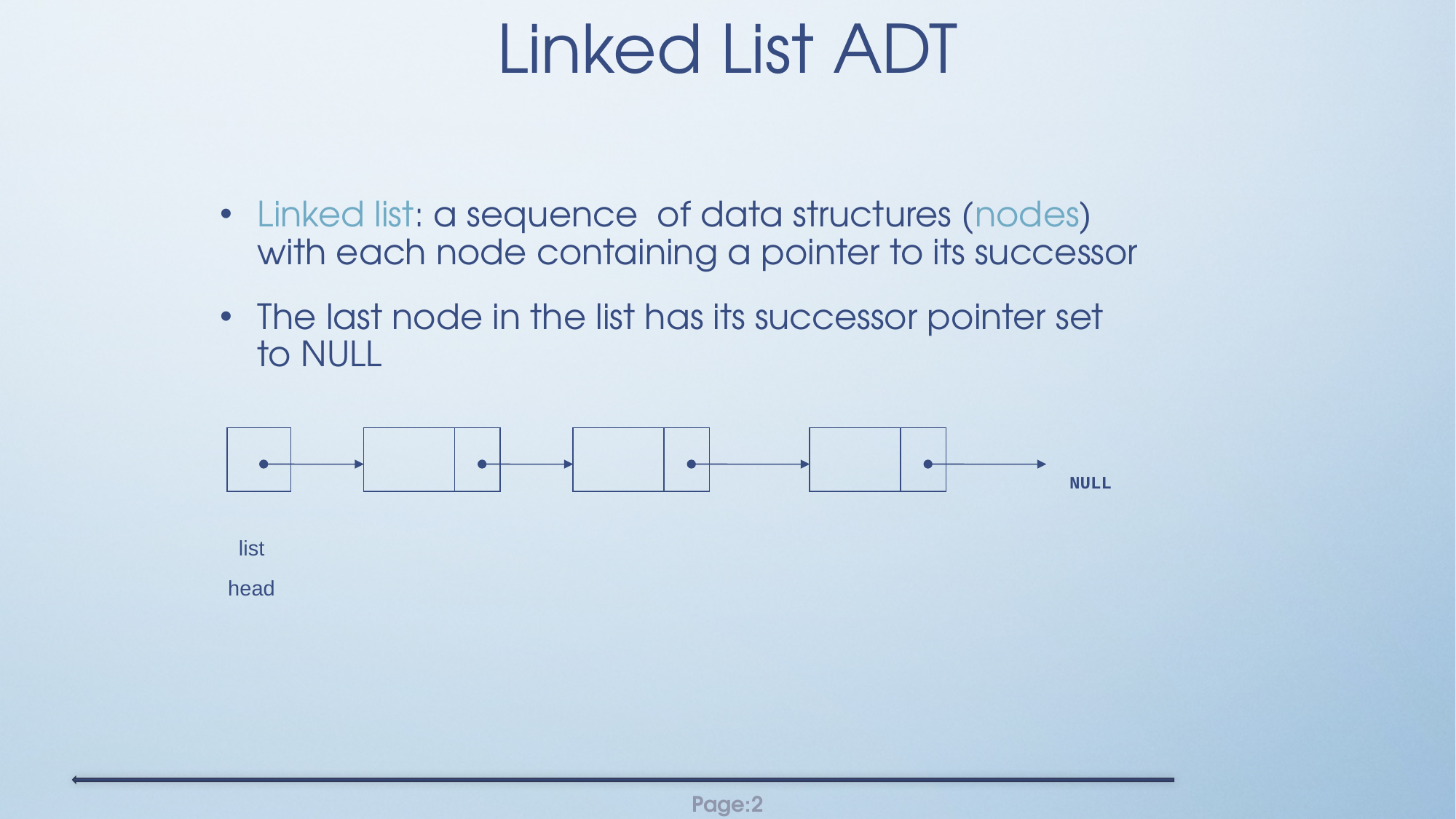

# Linked List ADT
Linked list: a sequence  of data structures (nodes) with each node containing a pointer to its successor
The last node in the list has its successor pointer set to NULL

NULL

list
head